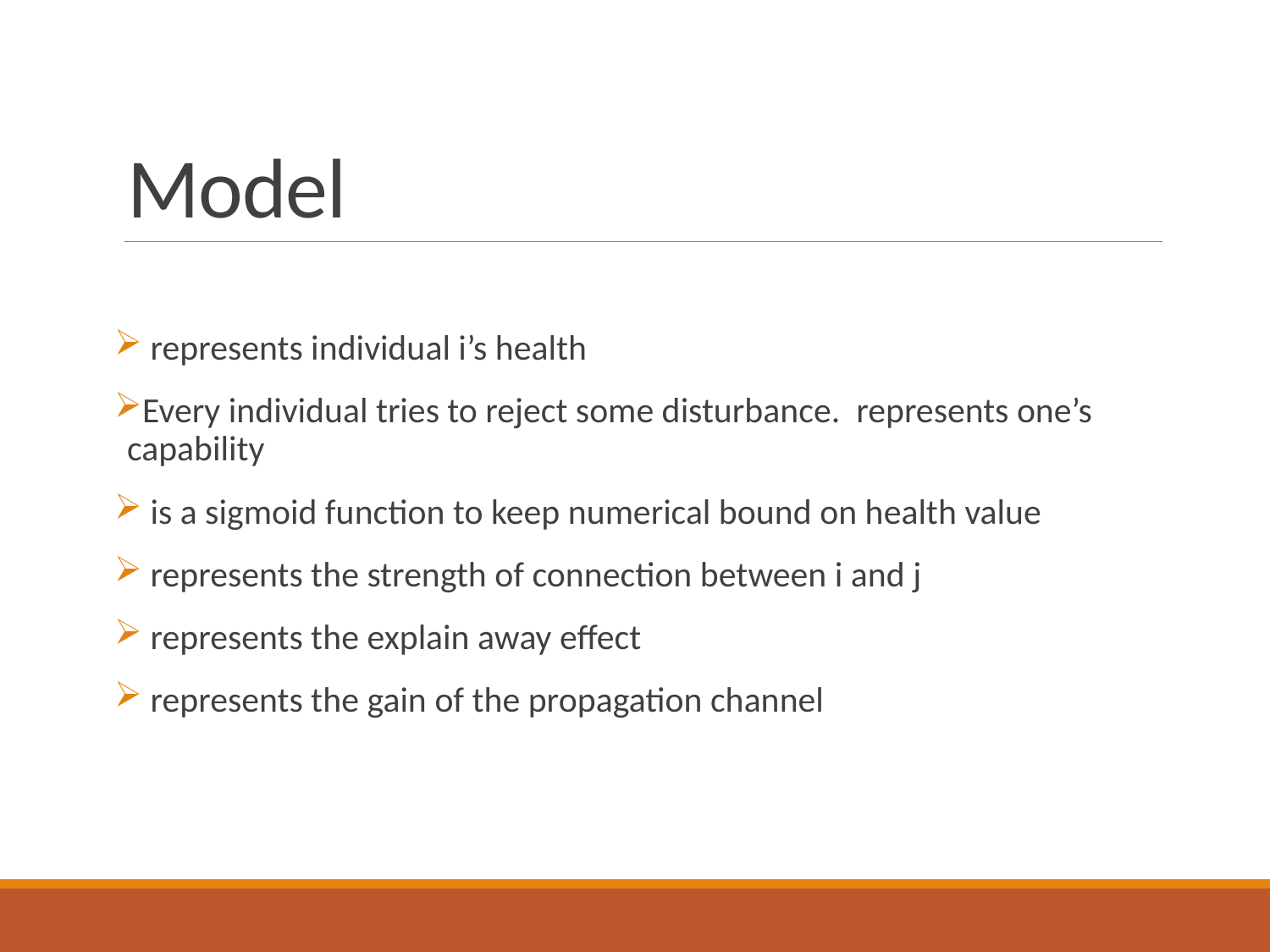

# Model

 represents individual i’s health
Every individual tries to reject some disturbance.  represents one’s capability
 is a sigmoid function to keep numerical bound on health value
 represents the strength of connection between i and j
 represents the explain away effect
 represents the gain of the propagation channel